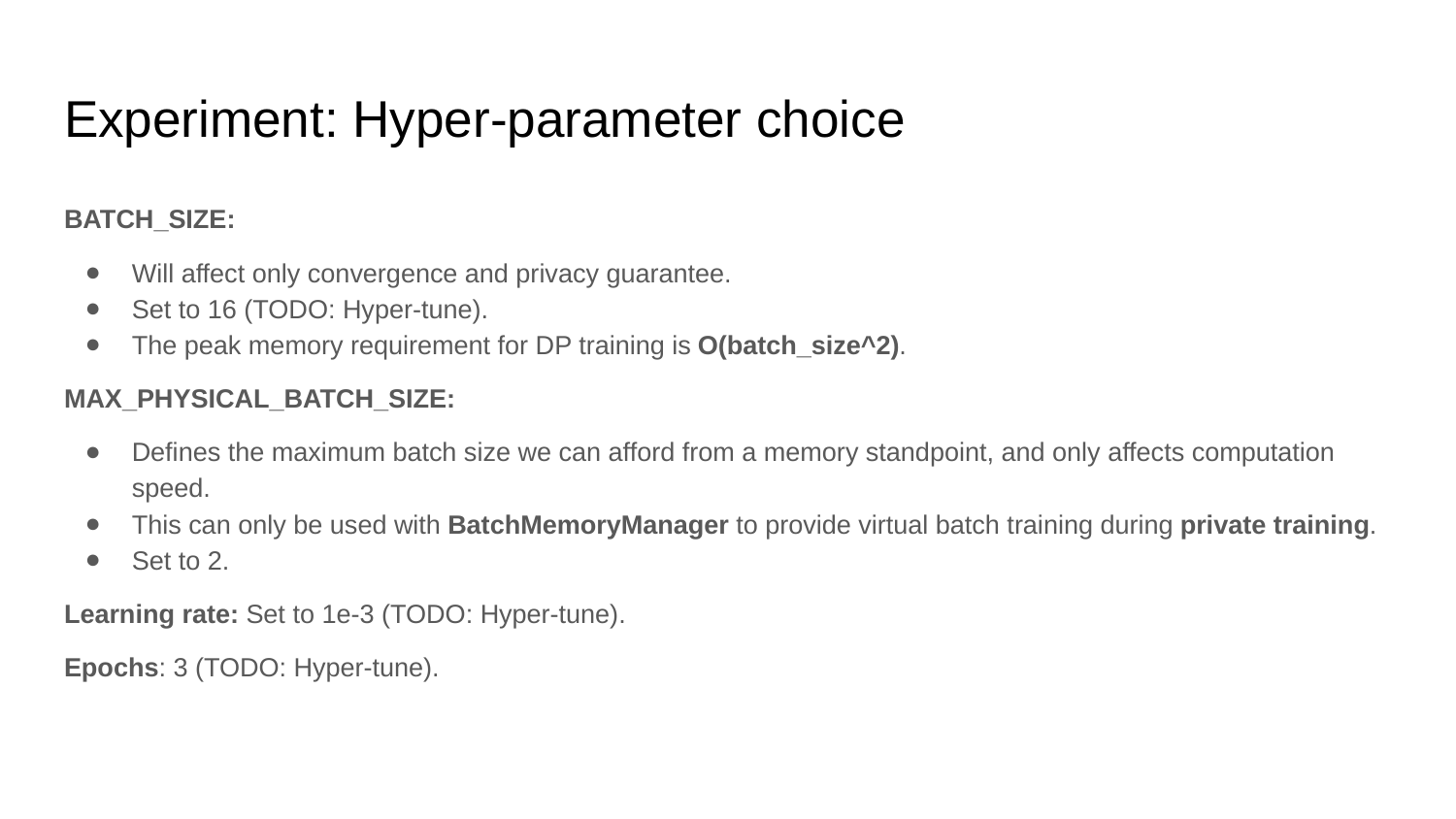

# Experiment: Hyper-parameter choice
BATCH_SIZE:
Will affect only convergence and privacy guarantee.
Set to 16 (TODO: Hyper-tune).
The peak memory requirement for DP training is O(batch_size^2).
MAX_PHYSICAL_BATCH_SIZE:
Defines the maximum batch size we can afford from a memory standpoint, and only affects computation speed.
This can only be used with BatchMemoryManager to provide virtual batch training during private training.
Set to 2.
Learning rate: Set to 1e-3 (TODO: Hyper-tune).
Epochs: 3 (TODO: Hyper-tune).